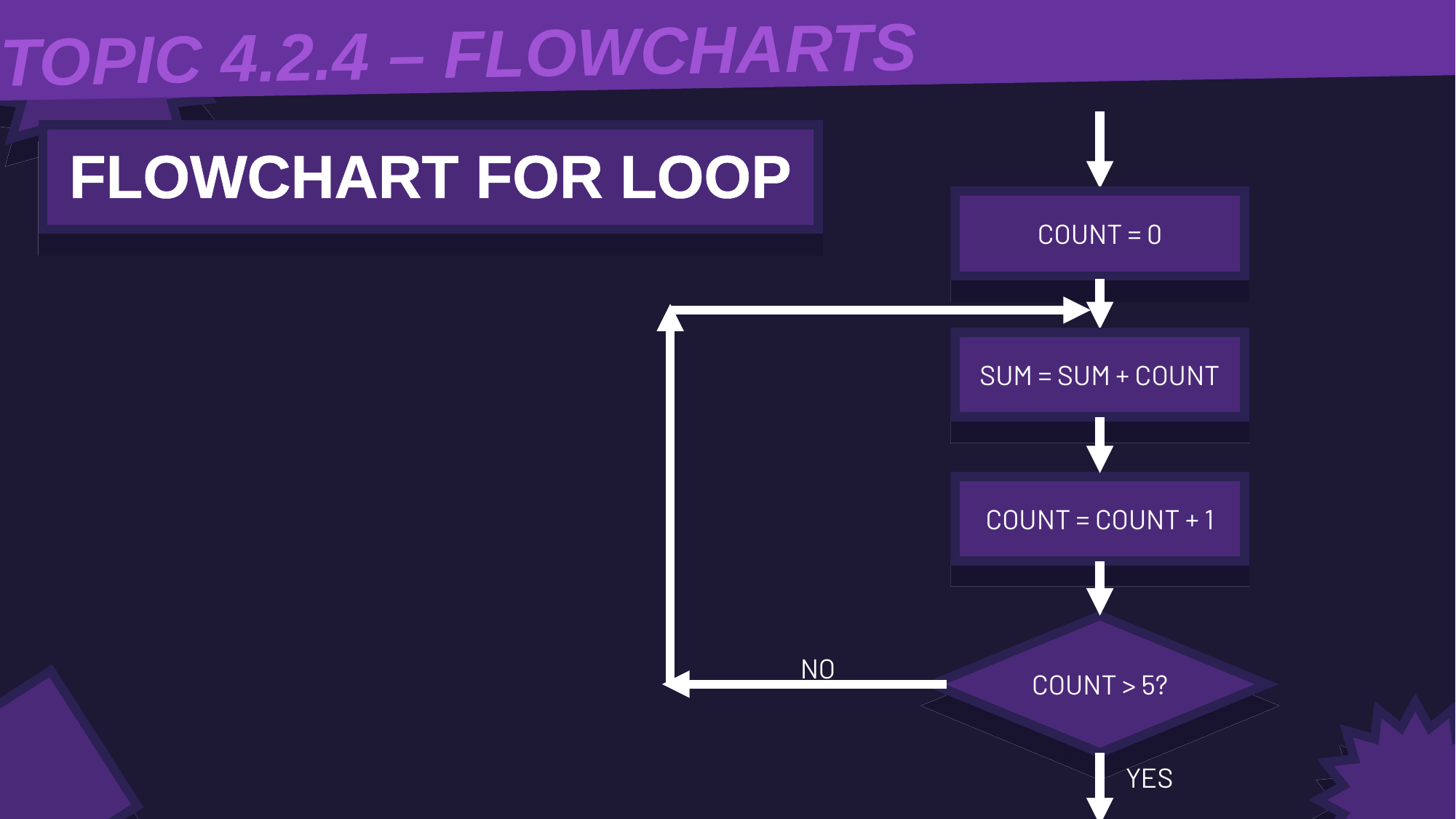

TOPIC 4.2.4 – FLOWCHARTS

FLOWCHART FOR LOOP
COUNT = 0
SUM = SUM + COUNT
COUNT = COUNT + 1
COUNT > 5?
NO

YES